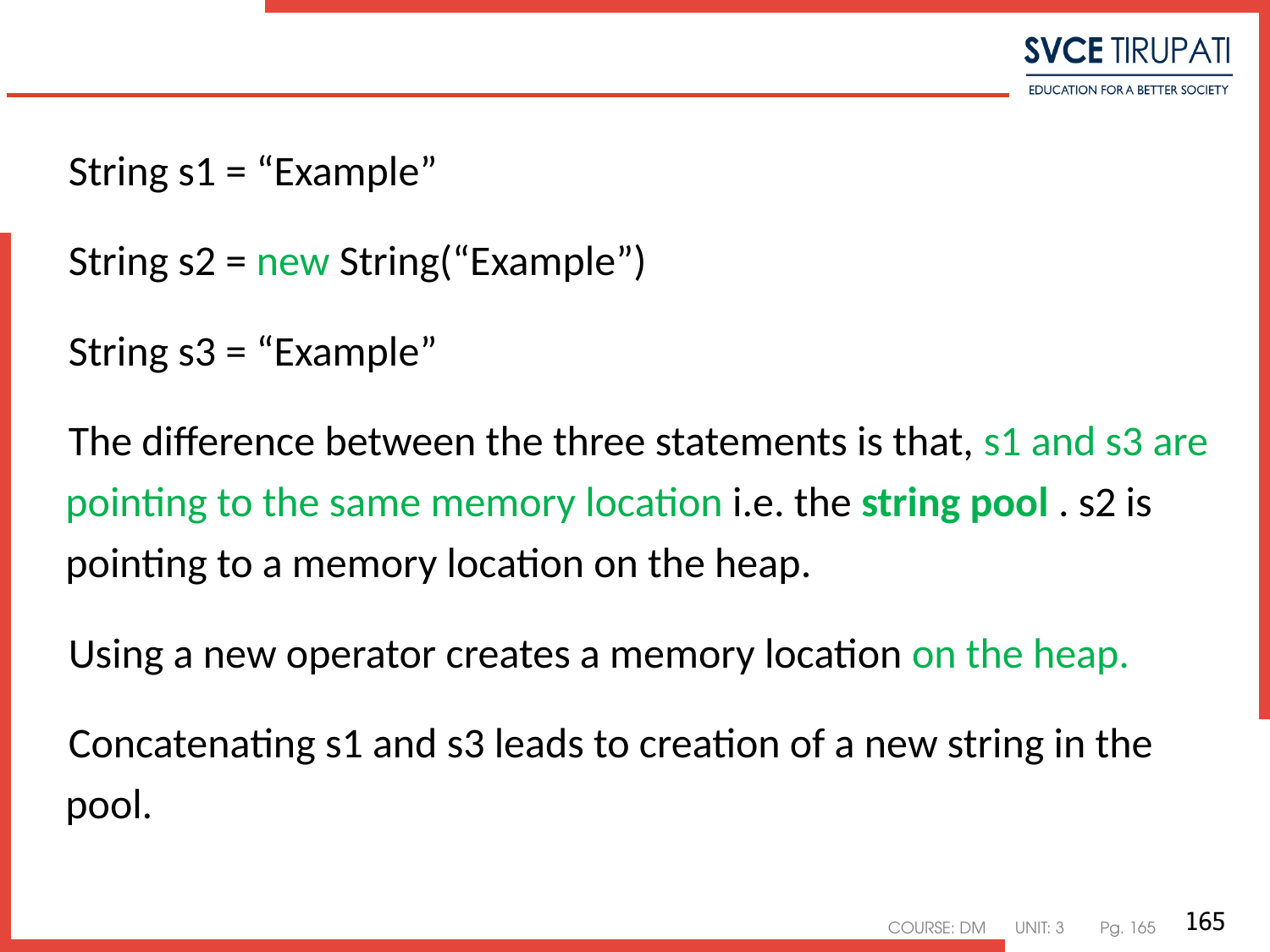

#
String s1 = “Example”
String s2 = new String(“Example”)
String s3 = “Example”
The difference between the three statements is that, s1 and s3 are pointing to the same memory location i.e. the string pool . s2 is pointing to a memory location on the heap.
Using a new operator creates a memory location on the heap.
Concatenating s1 and s3 leads to creation of a new string in the pool.

165